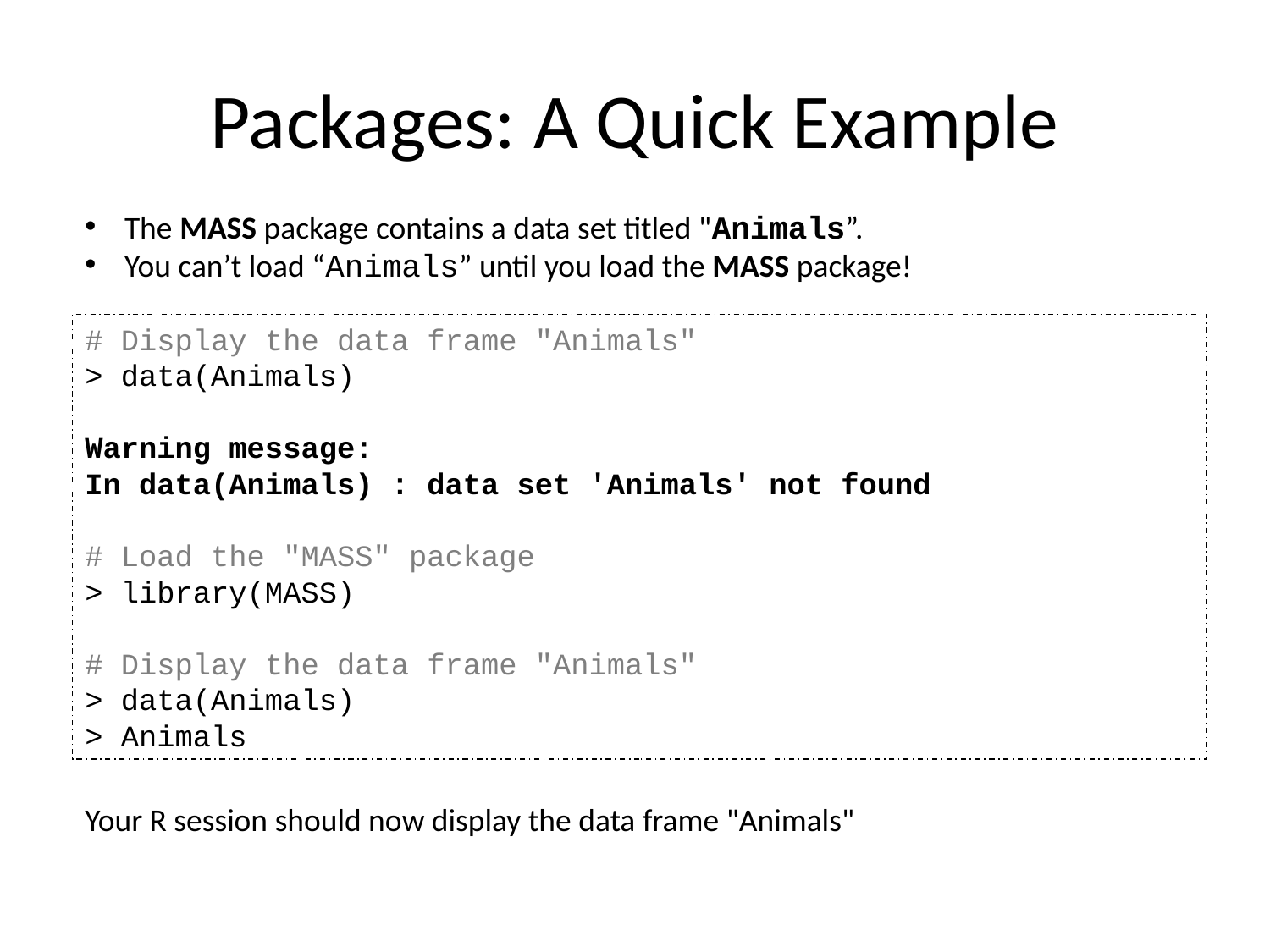

Packages: A Quick Example
The MASS package contains a data set titled "Animals”.
You can’t load “Animals” until you load the MASS package!
# Display the data frame "Animals"
> data(Animals)

Warning message:
In data(Animals) : data set 'Animals' not found

# Load the "MASS" package
> library(MASS)

# Display the data frame "Animals"
> data(Animals)
> Animals
Your R session should now display the data frame "Animals"